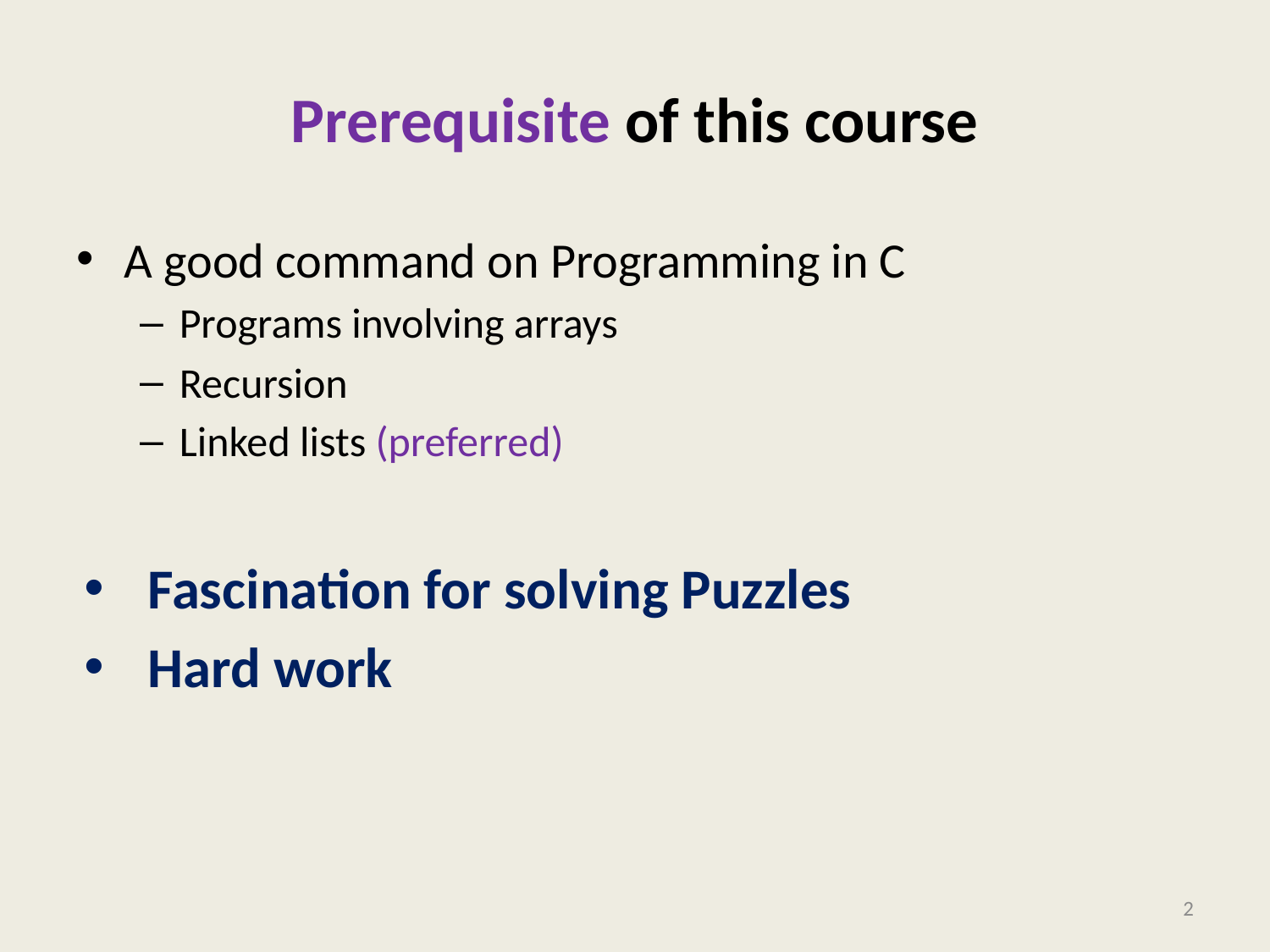

# Prerequisite of this course
A good command on Programming in C
Programs involving arrays
Recursion
Linked lists (preferred)

Fascination for solving Puzzles
Hard work

2